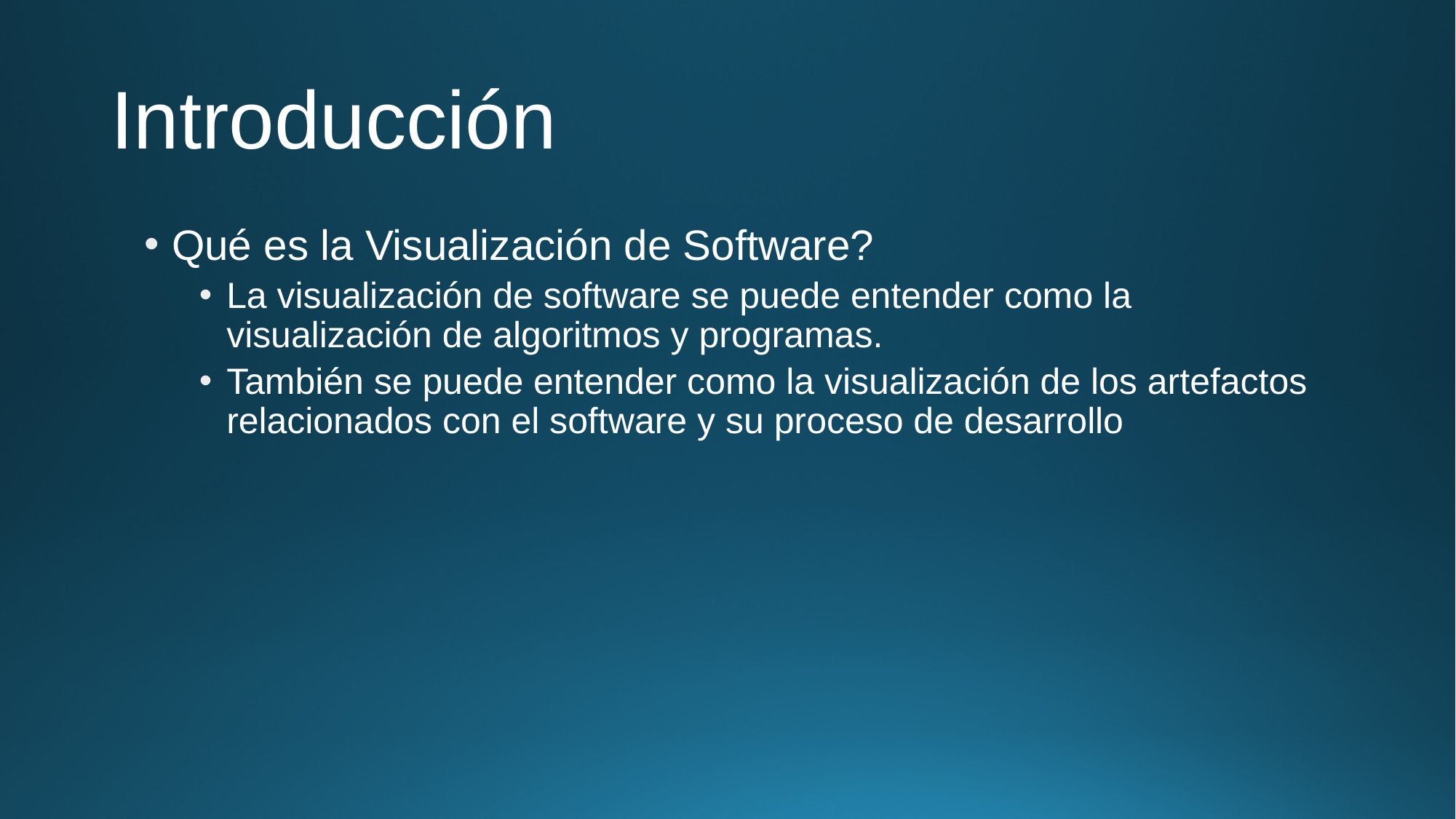

# Introducción
Qué es la Visualización de Software?
La visualización de software se puede entender como la visualización de algoritmos y programas.
También se puede entender como la visualización de los artefactos relacionados con el software y su proceso de desarrollo